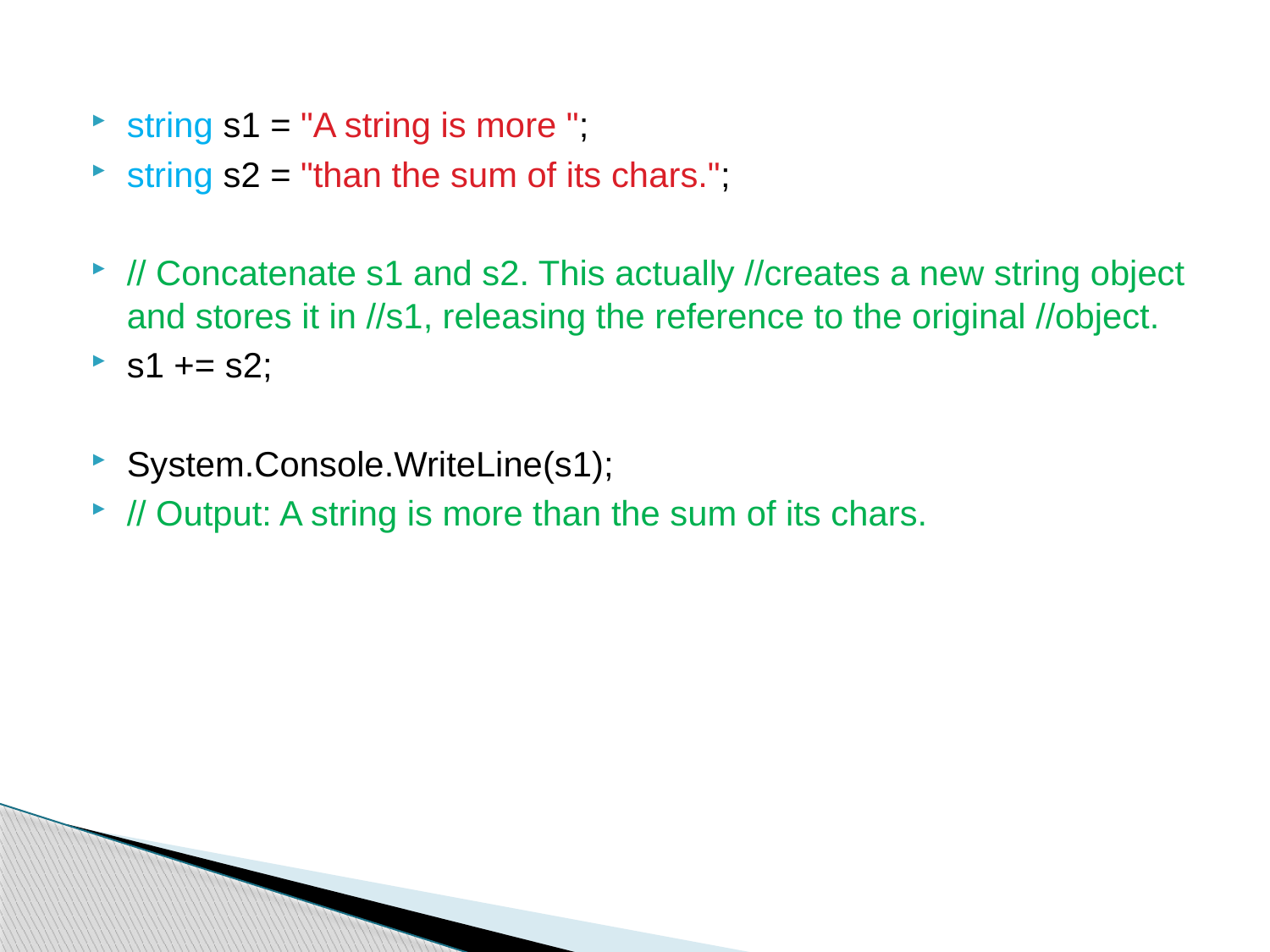

string s1 = "A string is more ";
string s2 = "than the sum of its chars.";

// Concatenate s1 and s2. This actually //creates a new string object and stores it in //s1, releasing the reference to the original //object.
s1 += s2;

System.Console.WriteLine(s1);
// Output: A string is more than the sum of its chars.